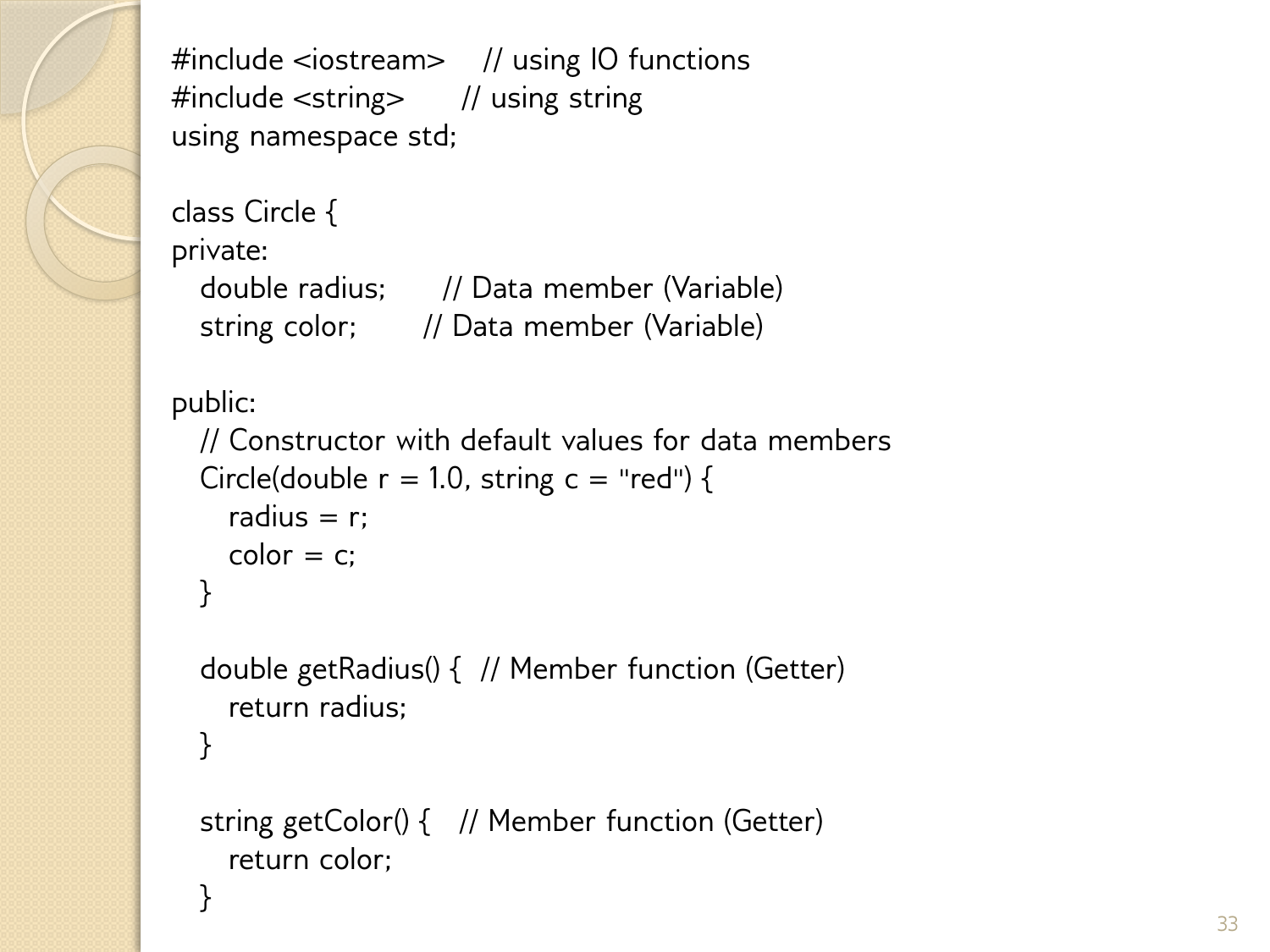

#include <iostream>    // using IO functions
#include <string>      // using string
using namespace std;

class Circle {
private:
   double radius;      // Data member (Variable)
   string color;       // Data member (Variable)

public:
   // Constructor with default values for data members
   Circle(double r = 1.0, string c = "red") {
      radius = r;
      color = c;
   }

   double getRadius() {  // Member function (Getter)
      return radius;
   }

   string getColor() {   // Member function (Getter)
      return color;
   }
33